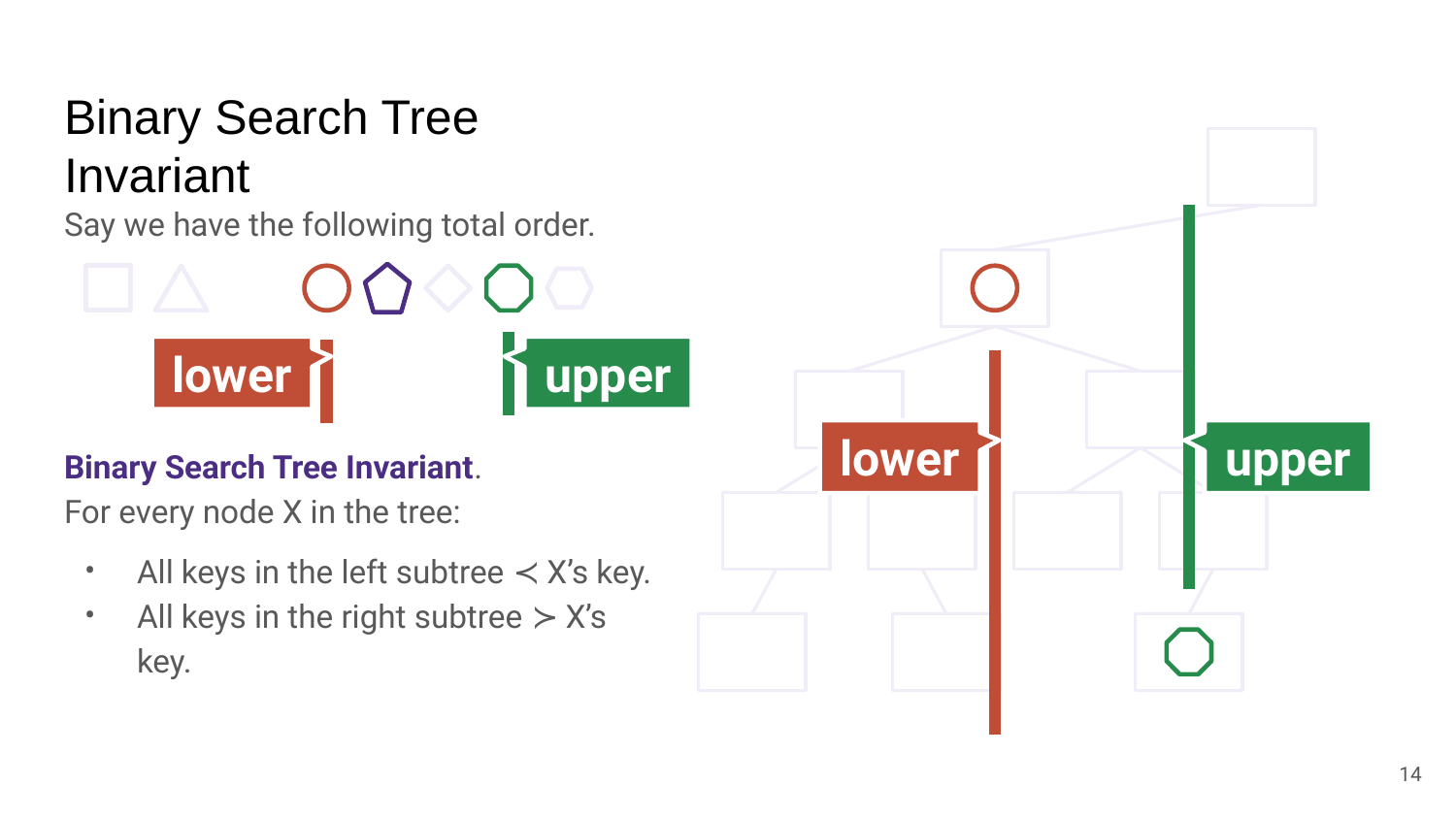

# Binary Search Tree Invariant

Say we have the following total order.

Binary Search Tree Invariant.
For every node X in the tree:
All keys in the left subtree ≺ X’s key.
All keys in the right subtree ≻ X’s key.

lower
upper
lower
upper

14